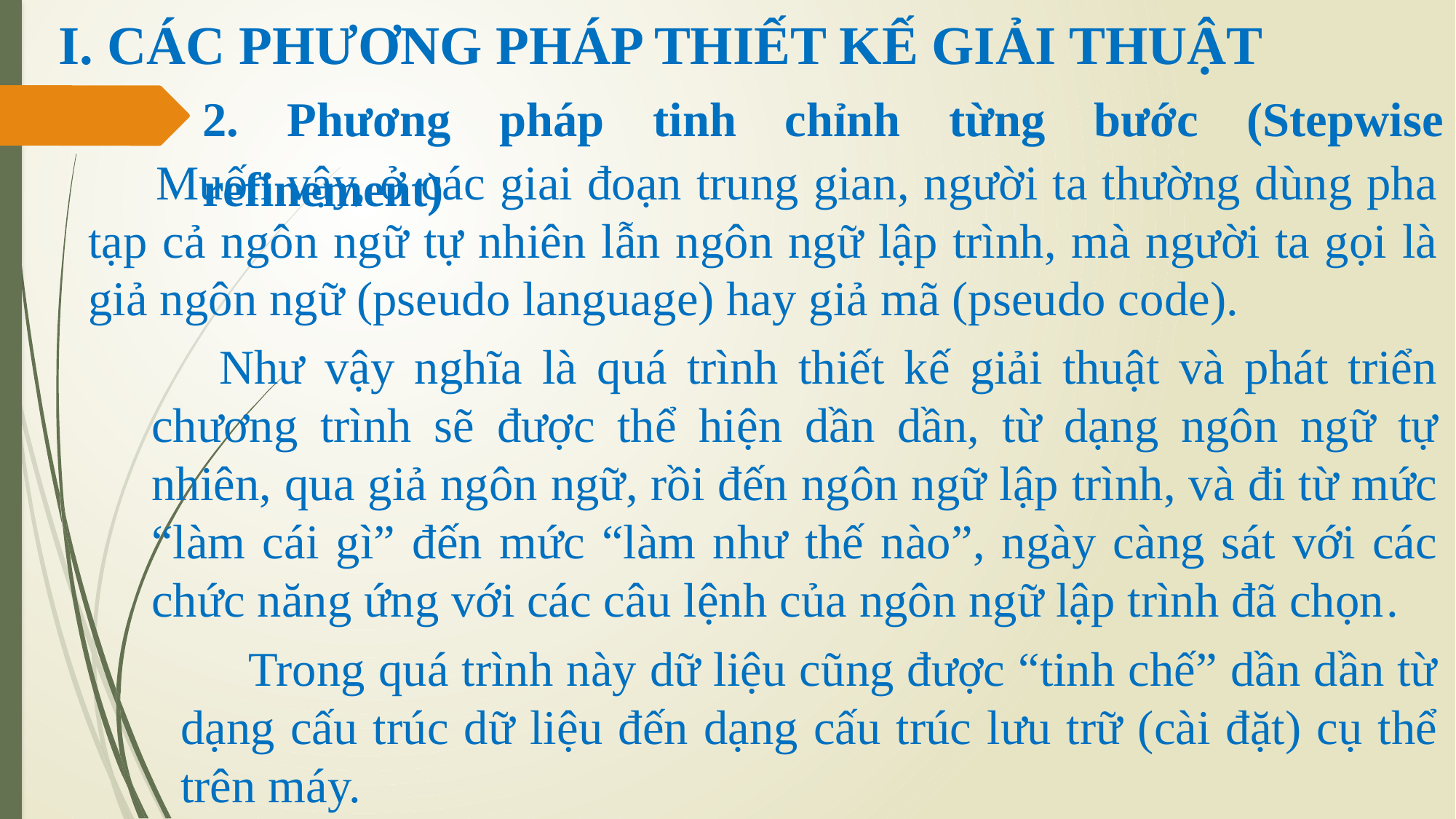

# I. CÁC PHƯƠNG PHÁP THIẾT KẾ GIẢI THUẬT
2. Phương pháp tinh chỉnh từng bước (Stepwise refinement)
Muốn vậy, ở các giai đoạn trung gian, người ta thường dùng pha tạp cả ngôn ngữ tự nhiên lẫn ngôn ngữ lập trình, mà người ta gọi là giả ngôn ngữ (pseudo language) hay giả mã (pseudo code).
Như vậy nghĩa là quá trình thiết kế giải thuật và phát triển chương trình sẽ được thể hiện dần dần, từ dạng ngôn ngữ tự nhiên, qua giả ngôn ngữ, rồi đến ngôn ngữ lập trình, và đi từ mức “làm cái gì” đến mức “làm như thế nào”, ngày càng sát với các chức năng ứng với các câu lệnh của ngôn ngữ lập trình đã chọn.
Trong quá trình này dữ liệu cũng được “tinh chế” dần dần từ dạng cấu trúc dữ liệu đến dạng cấu trúc lưu trữ (cài đặt) cụ thể trên máy.